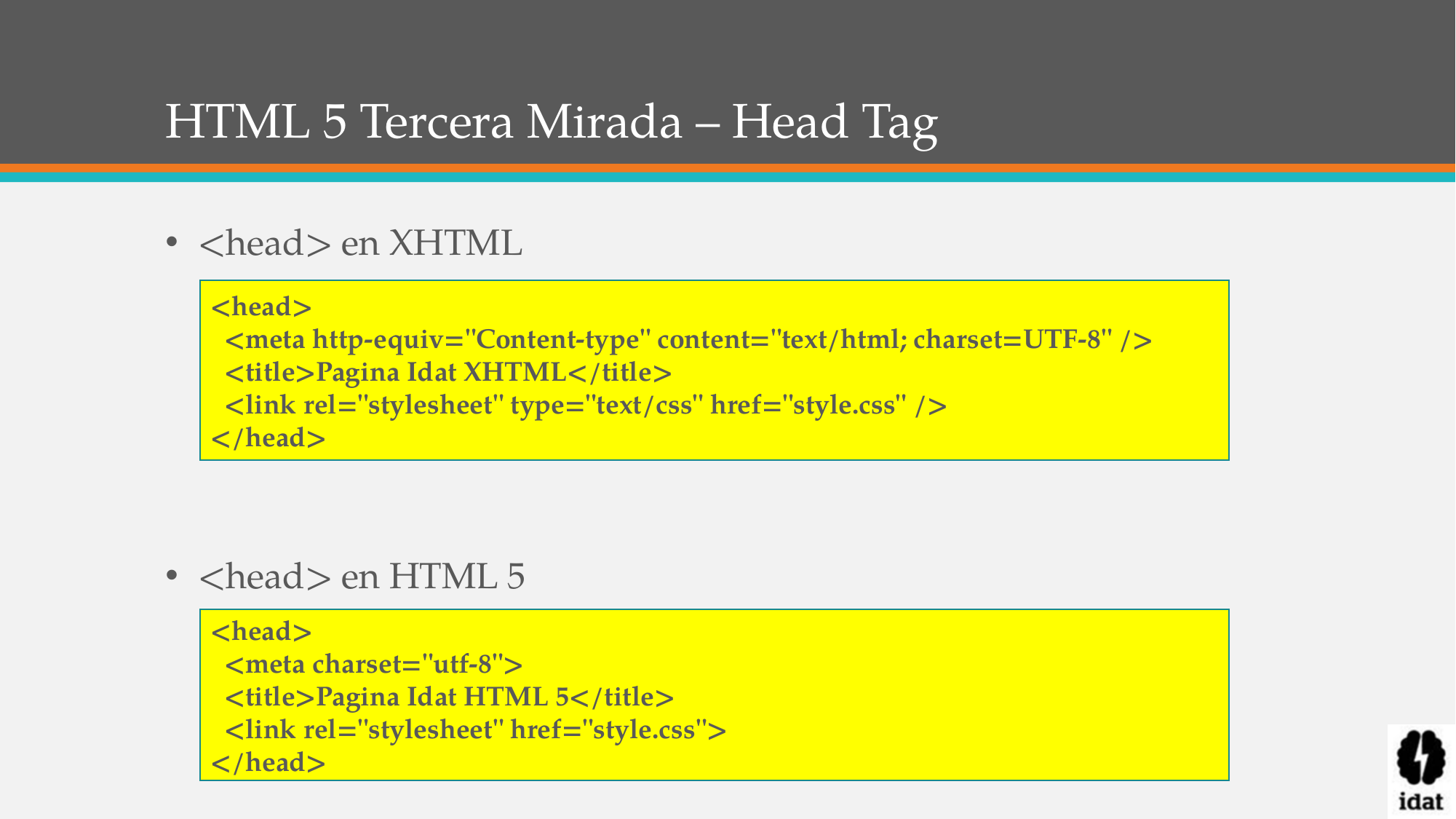

# HTML 5 Tercera Mirada – Head Tag
<head> en XHTML

<head> en HTML 5

<head>
  <meta http-equiv="Content-type" content="text/html; charset=UTF-8" />
  <title>Pagina Idat XHTML</title>
  <link rel="stylesheet" type="text/css" href="style.css" />
</head>
<head>
  <meta charset="utf-8">
  <title>Pagina Idat HTML 5</title>
  <link rel="stylesheet" href="style.css">
</head>